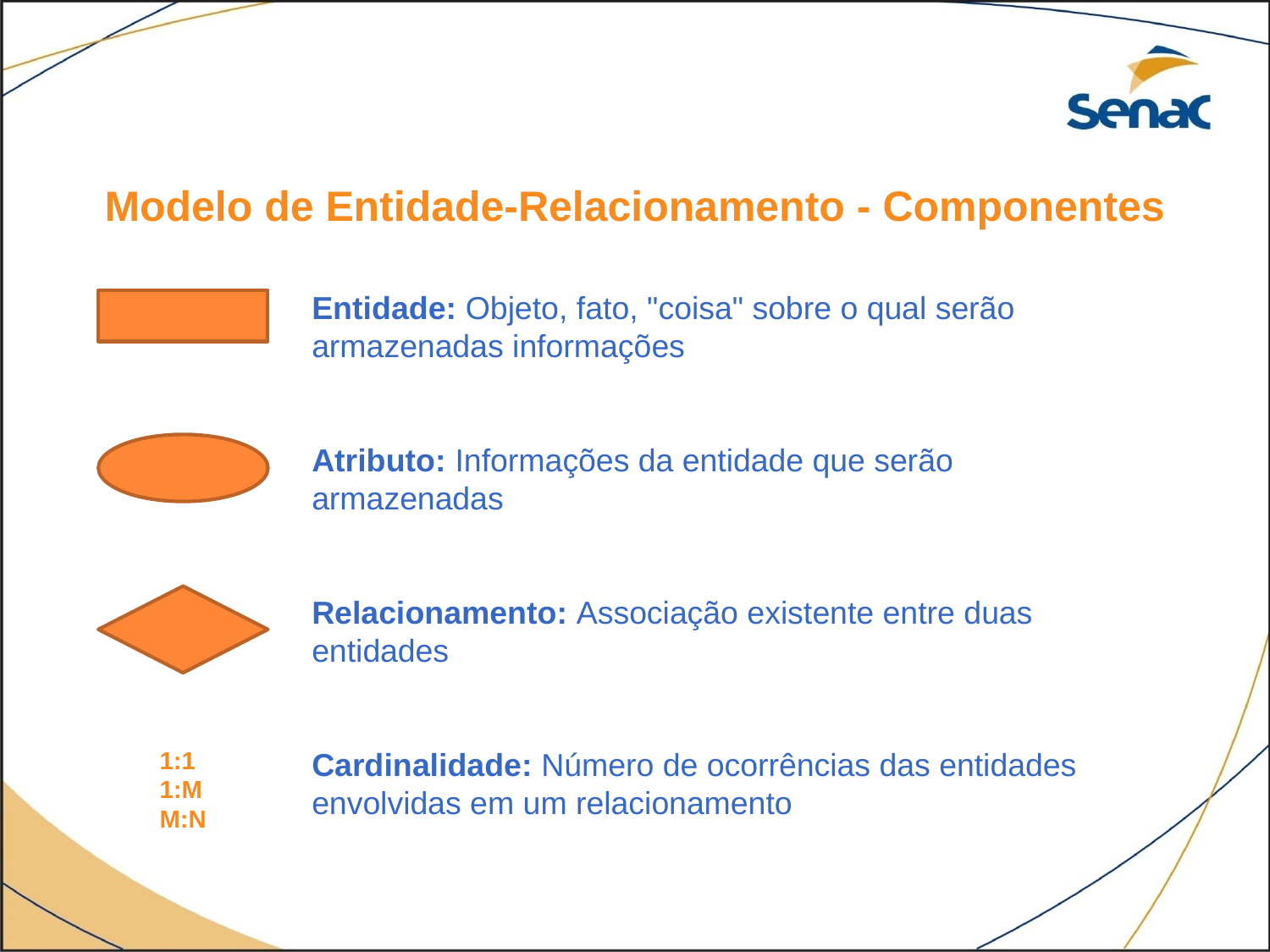

Modelo de Entidade-Relacionamento - Componentes
Entidade: Objeto, fato, "coisa" sobre o qual serão armazenadas informações

Atributo: Informações da entidade que serão armazenadas

Relacionamento: Associação existente entre duas entidades

Cardinalidade: Número de ocorrências das entidades envolvidas em um relacionamento

1:1
1:M
M:N